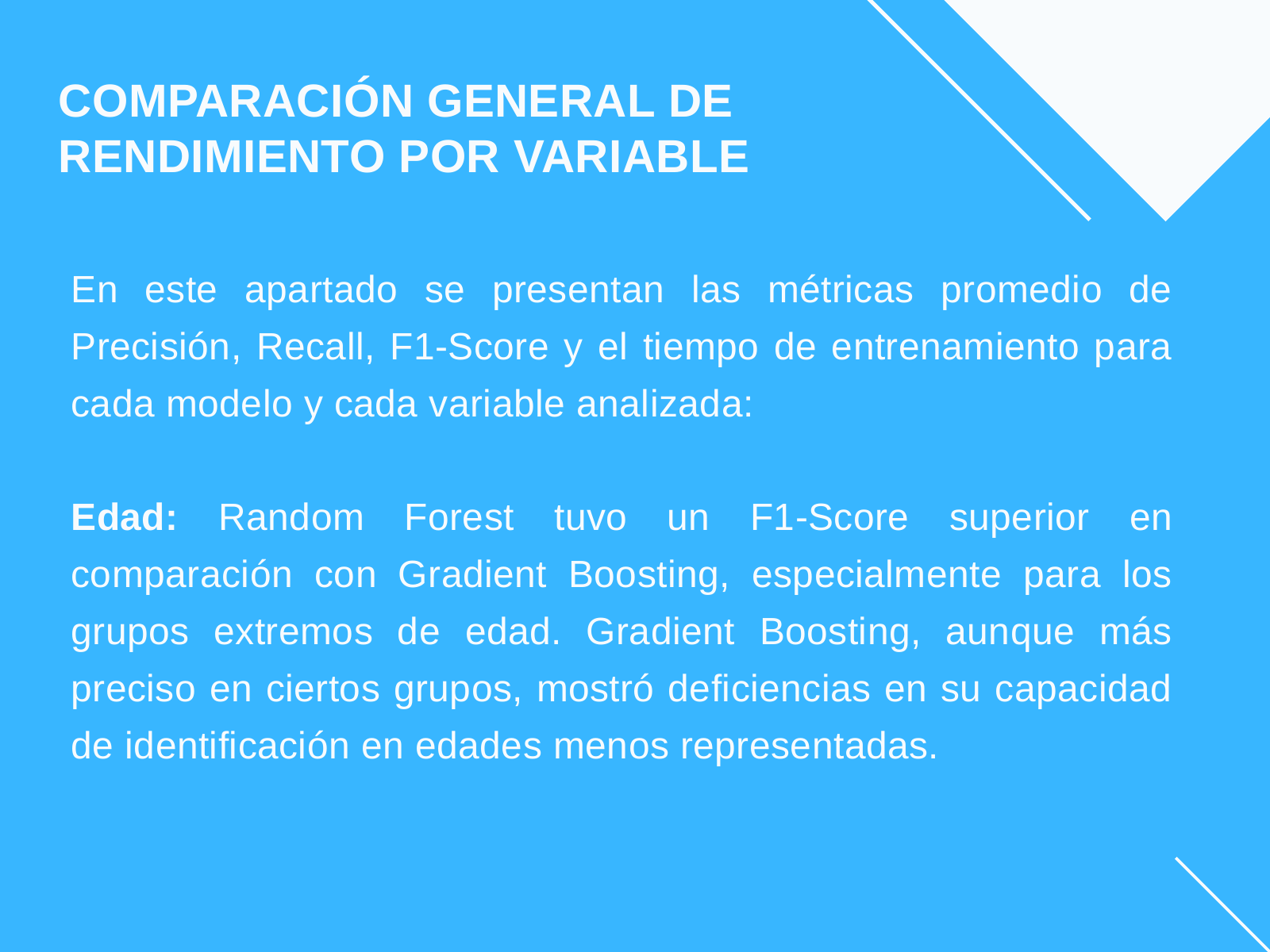

COMPARACIÓN GENERAL DE
RENDIMIENTO POR VARIABLE
En este apartado se presentan las métricas promedio de Precisión, Recall, F1-Score y el tiempo de entrenamiento para cada modelo y cada variable analizada:

Edad: Random Forest tuvo un F1-Score superior en comparación con Gradient Boosting, especialmente para los grupos extremos de edad. Gradient Boosting, aunque más preciso en ciertos grupos, mostró deficiencias en su capacidad de identificación en edades menos representadas.